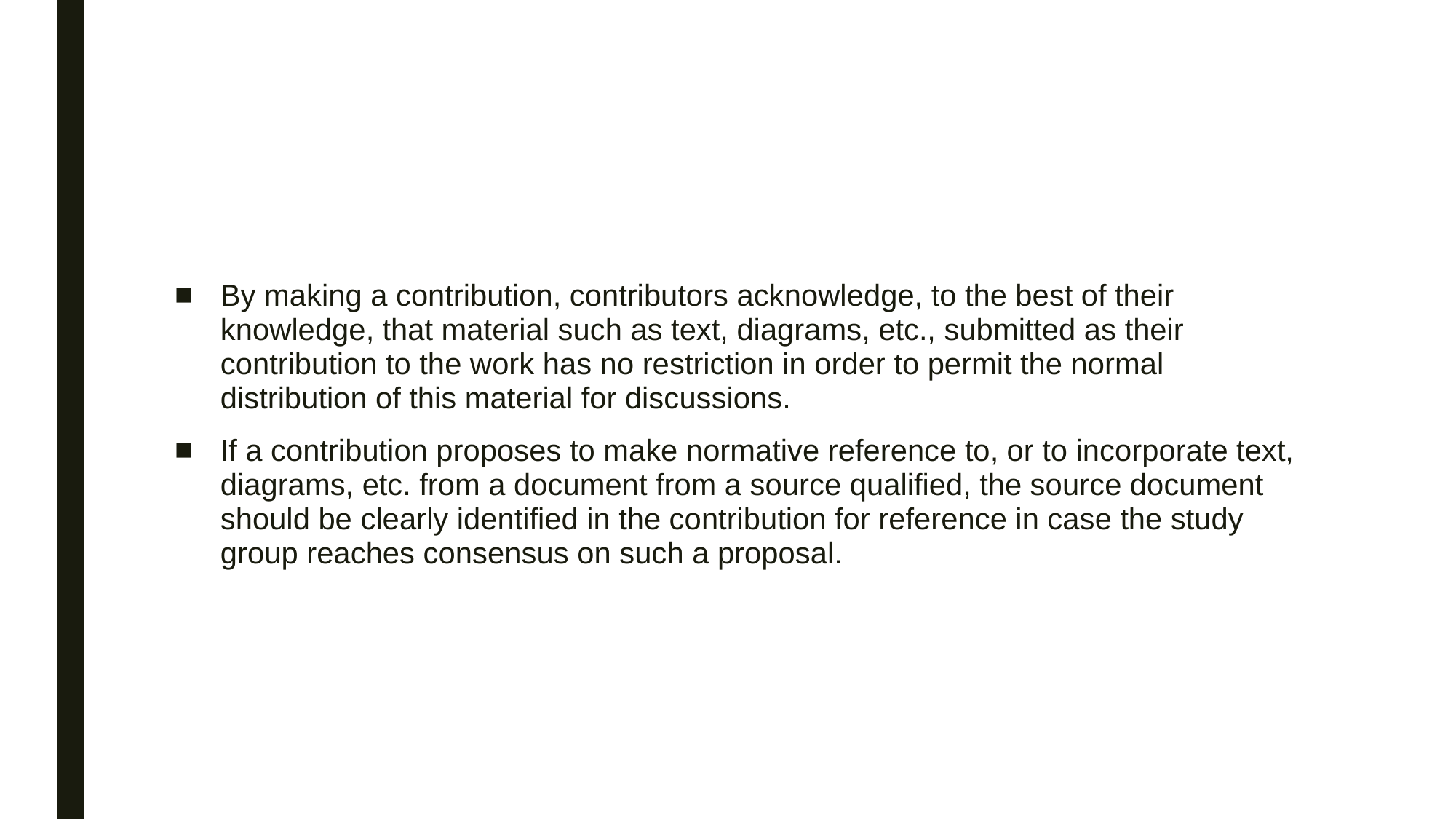

#
By making a contribution, contributors acknowledge, to the best of their knowledge, that material such as text, diagrams, etc., submitted as their contribution to the work has no restriction in order to permit the normal distribution of this material for discussions.
If a contribution proposes to make normative reference to, or to incorporate text, diagrams, etc. from a document from a source qualified, the source document should be clearly identified in the contribution for reference in case the study group reaches consensus on such a proposal.